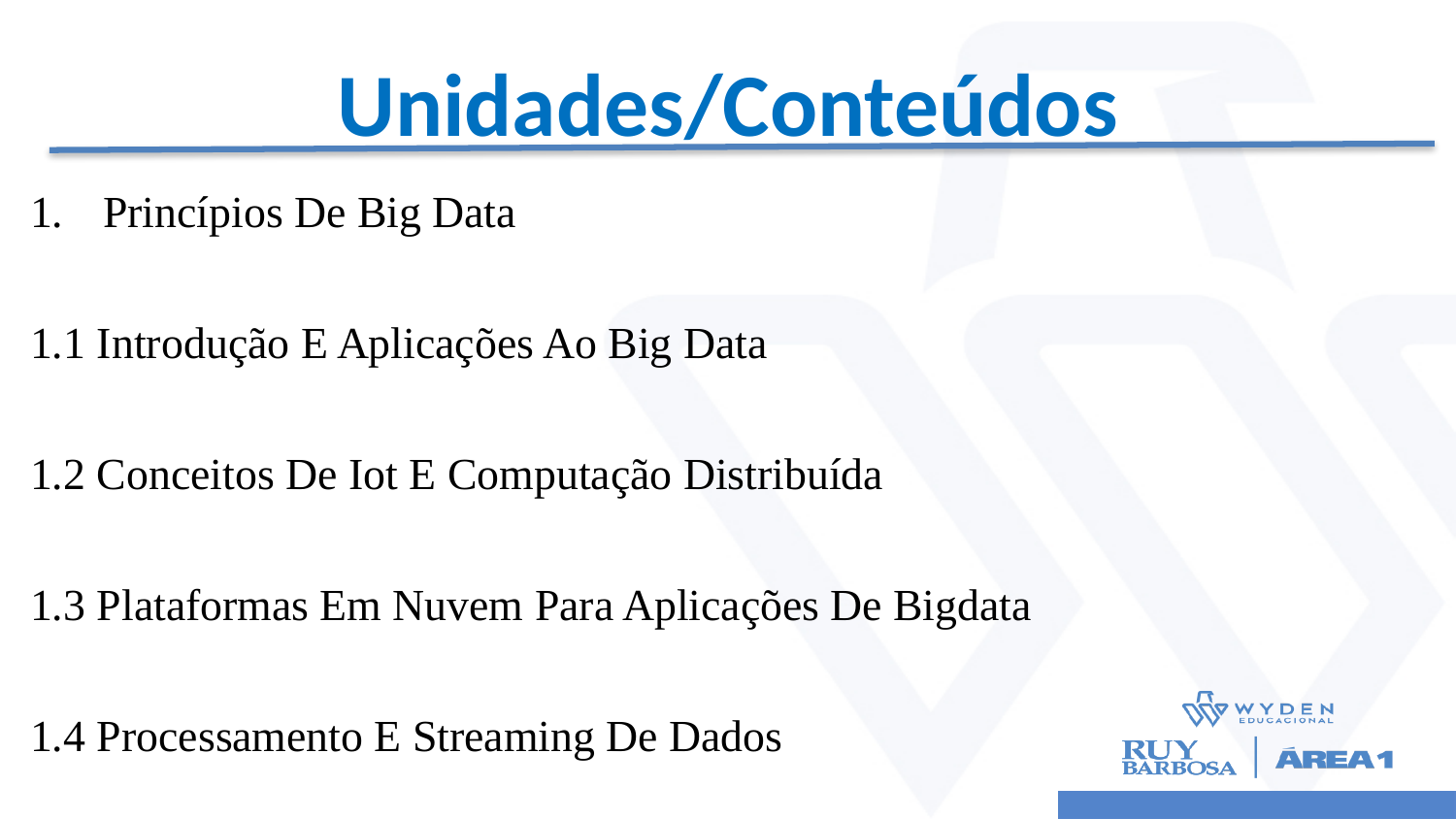

# Unidades/Conteúdos
Princípios De Big Data

1.1 Introdução E Aplicações Ao Big Data

1.2 Conceitos De Iot E Computação Distribuída

1.3 Plataformas Em Nuvem Para Aplicações De Bigdata

1.4 Processamento E Streaming De Dados